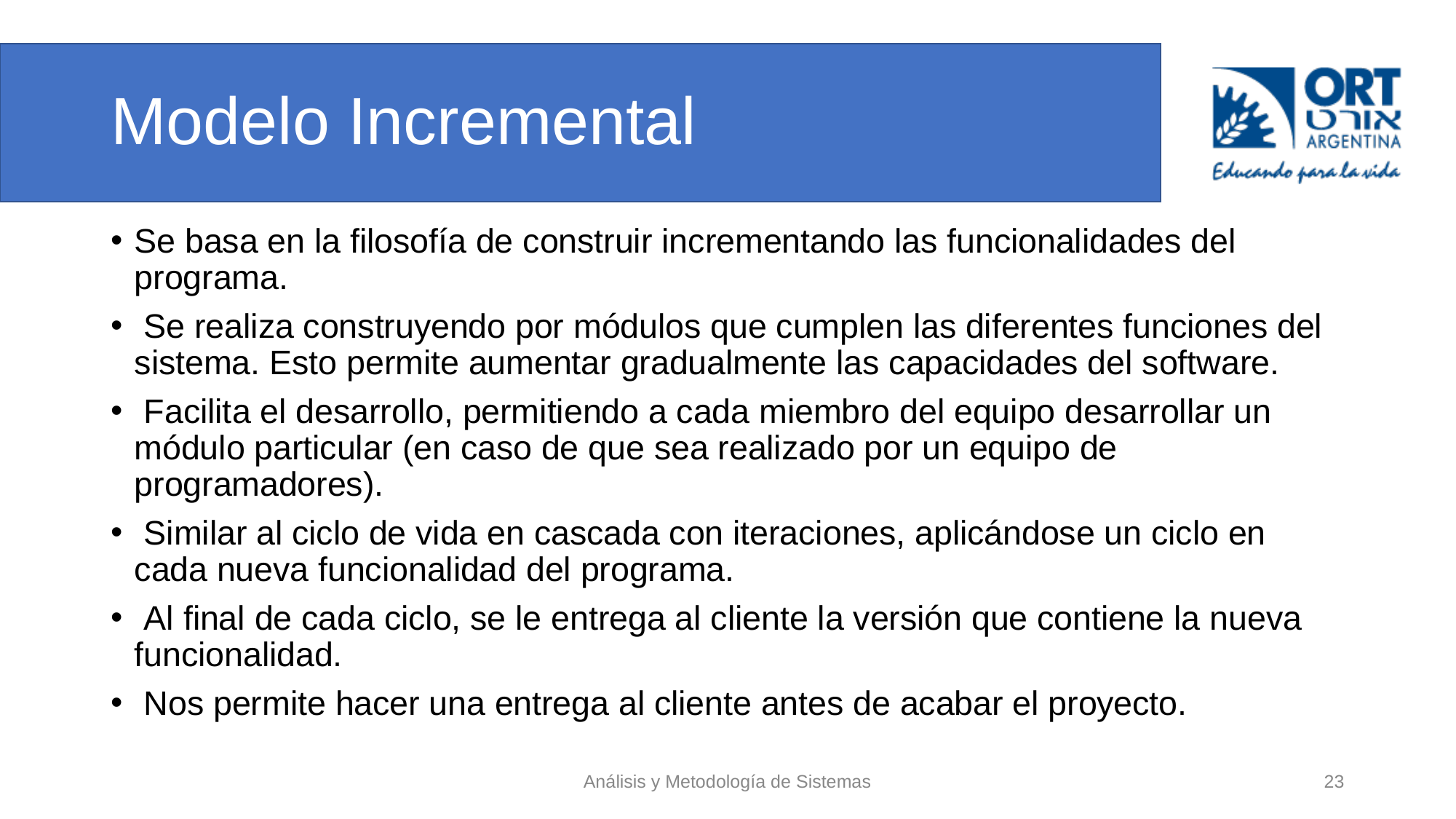

# Modelo Incremental
Se basa en la filosofía de construir incrementando las funcionalidades del programa.
 Se realiza construyendo por módulos que cumplen las diferentes funciones del sistema. Esto permite aumentar gradualmente las capacidades del software.
 Facilita el desarrollo, permitiendo a cada miembro del equipo desarrollar un módulo particular (en caso de que sea realizado por un equipo de programadores).
 Similar al ciclo de vida en cascada con iteraciones, aplicándose un ciclo en cada nueva funcionalidad del programa.
 Al final de cada ciclo, se le entrega al cliente la versión que contiene la nueva funcionalidad.
 Nos permite hacer una entrega al cliente antes de acabar el proyecto.

Análisis y Metodología de Sistemas
23